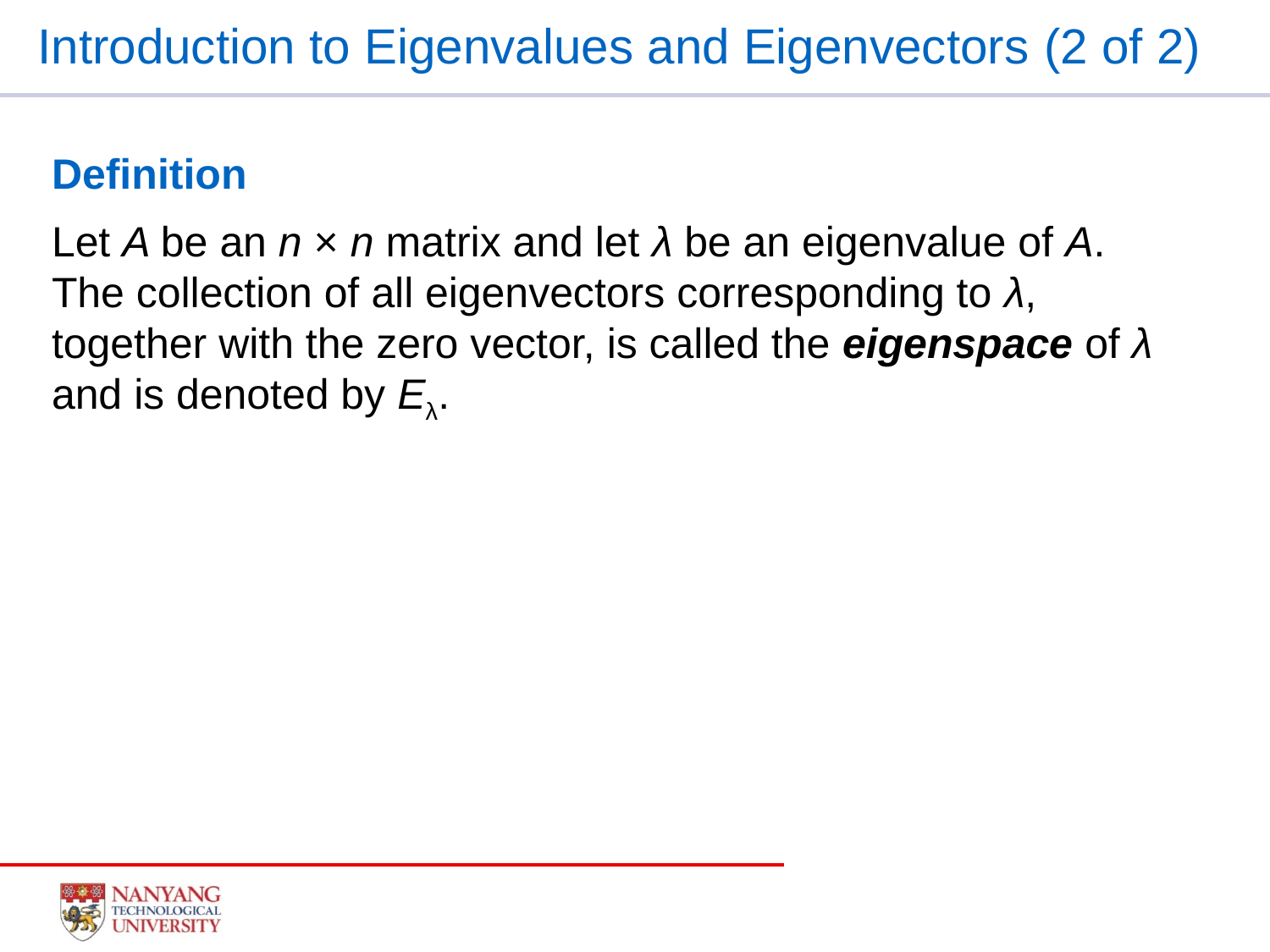

Introduction to Eigenvalues and Eigenvectors (2 of 2)
Definition
Let A be an n × n matrix and let λ be an eigenvalue of A. The collection of all eigenvectors corresponding to λ, together with the zero vector, is called the eigenspace of λ and is denoted by Eλ.